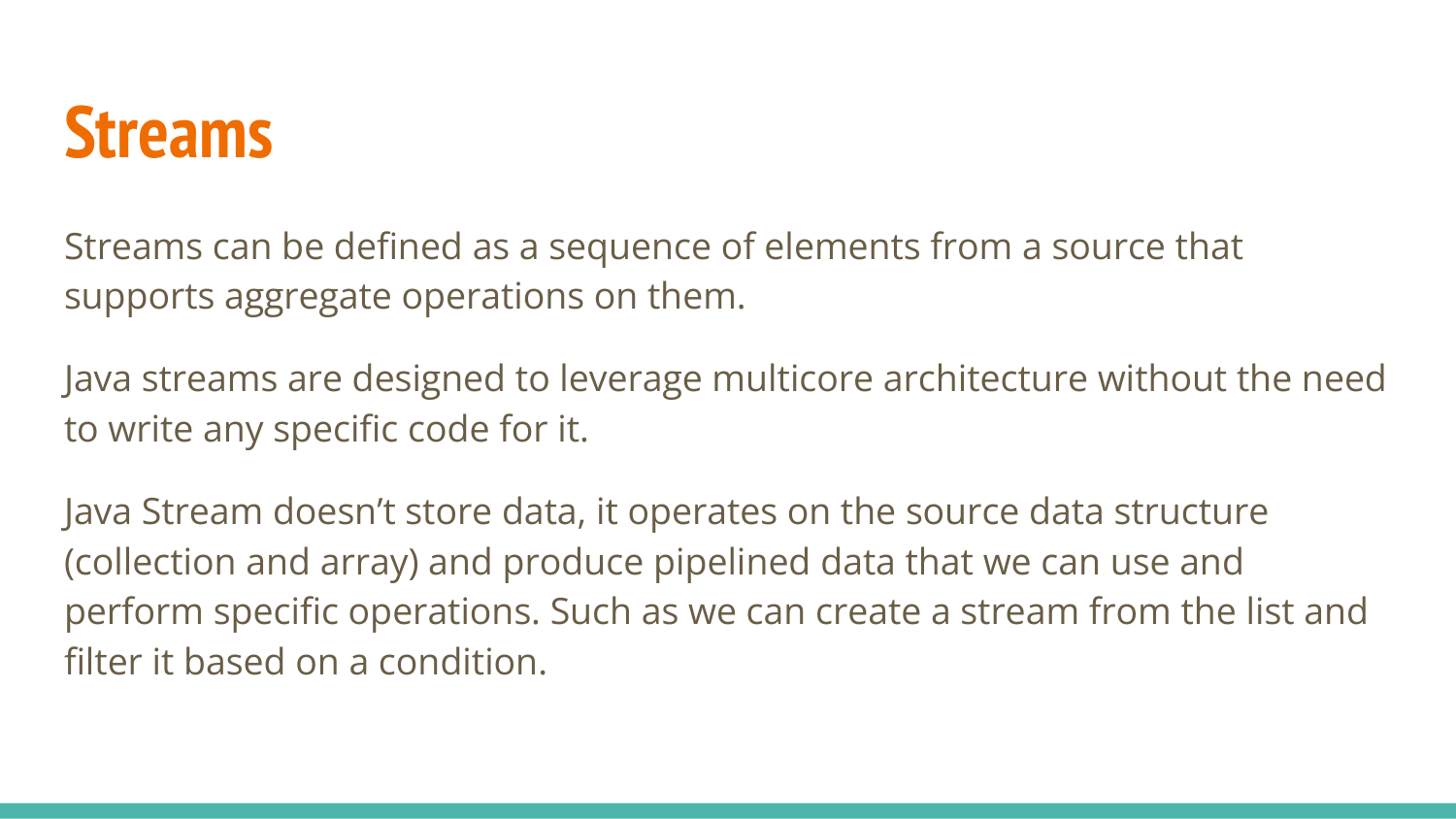

# Streams
Streams can be defined as a sequence of elements from a source that supports aggregate operations on them.
Java streams are designed to leverage multicore architecture without the need to write any specific code for it.
Java Stream doesn’t store data, it operates on the source data structure (collection and array) and produce pipelined data that we can use and perform specific operations. Such as we can create a stream from the list and filter it based on a condition.